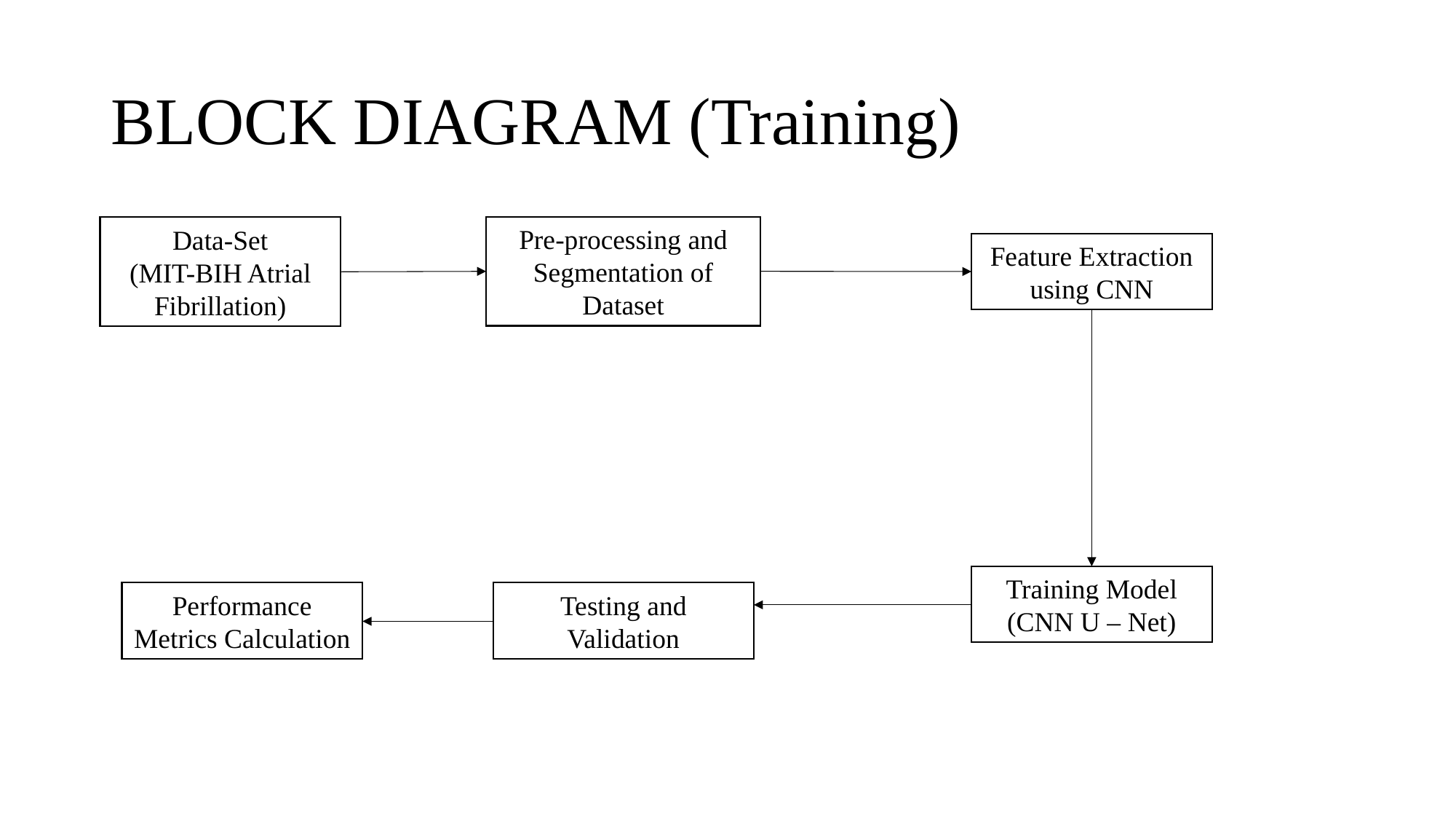

# BLOCK DIAGRAM (Training)
Pre-processing and Segmentation of Dataset
Data-Set
(MIT-BIH Atrial Fibrillation)
Feature Extraction using CNN
Training Model
(CNN U – Net)
Performance Metrics Calculation
Testing and Validation